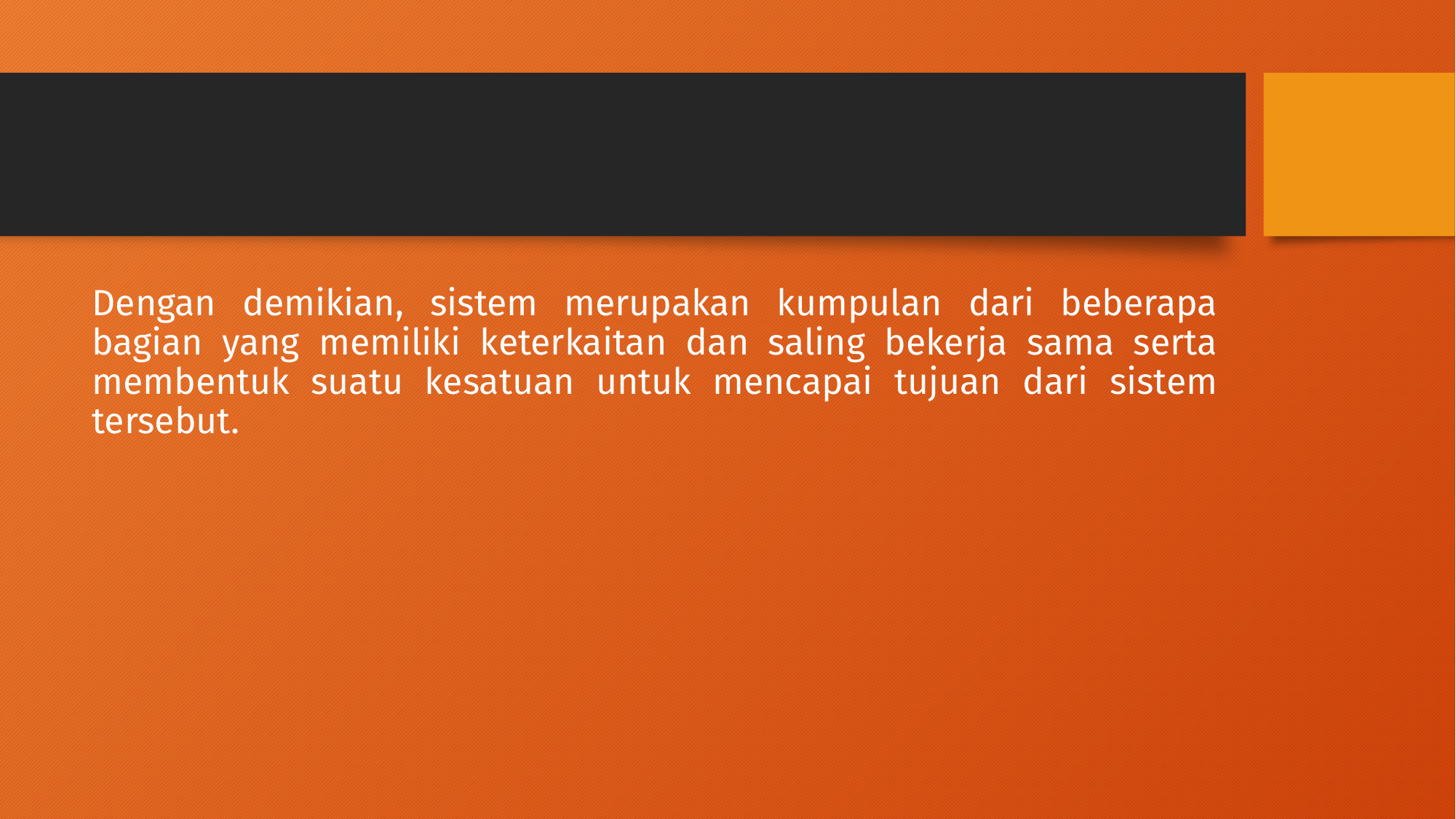

#
Dengan demikian, sistem merupakan kumpulan dari beberapa bagian yang memiliki keterkaitan dan saling bekerja sama serta membentuk suatu kesatuan untuk mencapai tujuan dari sistem tersebut.